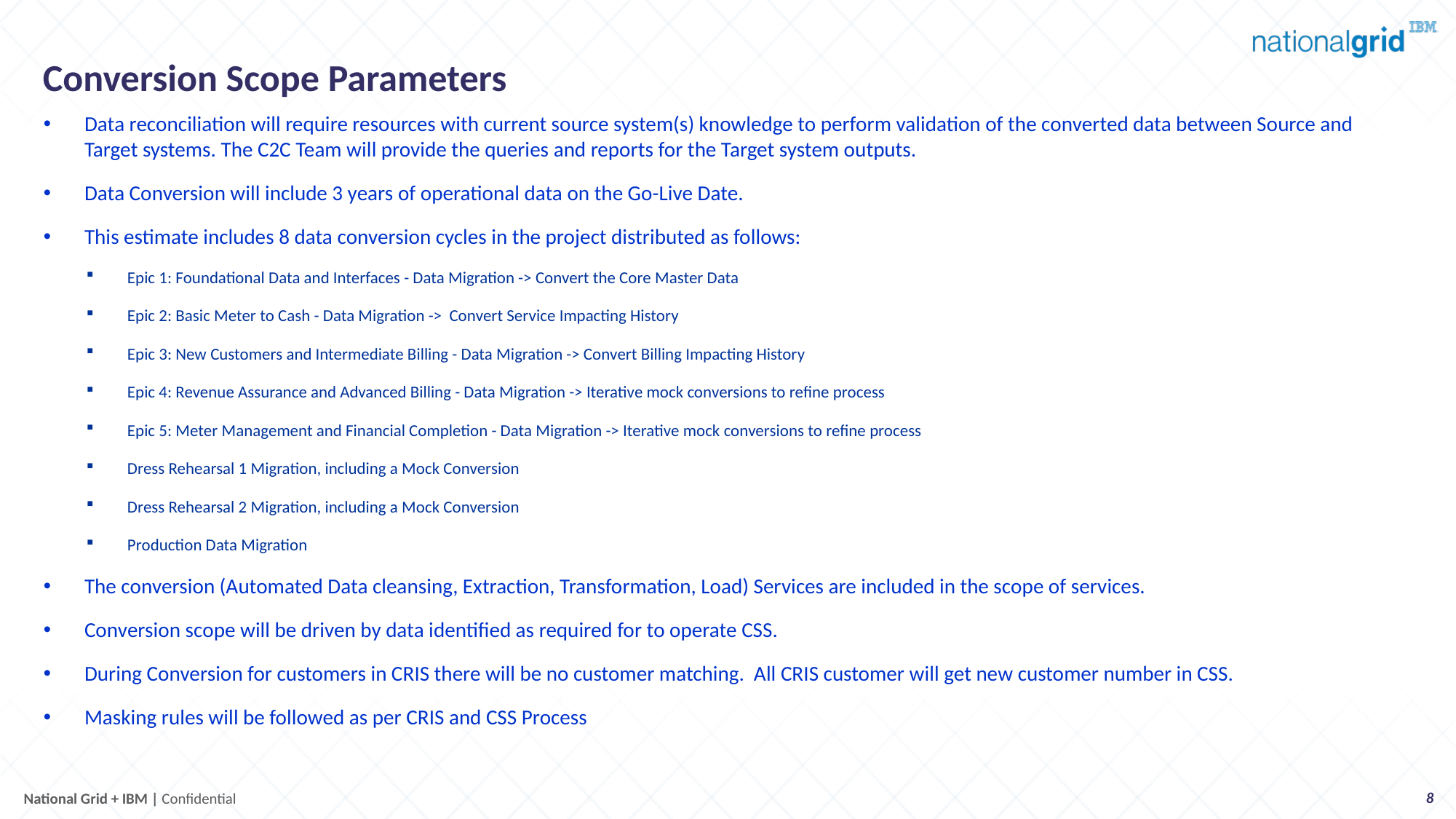

# Conversion Scope Parameters
Data reconciliation will require resources with current source system(s) knowledge to perform validation of the converted data between Source and Target systems. The C2C Team will provide the queries and reports for the Target system outputs.
Data Conversion will include 3 years of operational data on the Go-Live Date.
This estimate includes 8 data conversion cycles in the project distributed as follows:
Epic 1: Foundational Data and Interfaces - Data Migration -> Convert the Core Master Data
Epic 2: Basic Meter to Cash - Data Migration ->  Convert Service Impacting History
Epic 3: New Customers and Intermediate Billing - Data Migration -> Convert Billing Impacting History
Epic 4: Revenue Assurance and Advanced Billing - Data Migration -> Iterative mock conversions to refine process
Epic 5: Meter Management and Financial Completion - Data Migration -> Iterative mock conversions to refine process
Dress Rehearsal 1 Migration, including a Mock Conversion
Dress Rehearsal 2 Migration, including a Mock Conversion
Production Data Migration
The conversion (Automated Data cleansing, Extraction, Transformation, Load) Services are included in the scope of services.
Conversion scope will be driven by data identified as required for to operate CSS.
During Conversion for customers in CRIS there will be no customer matching.  All CRIS customer will get new customer number in CSS.
Masking rules will be followed as per CRIS and CSS Process